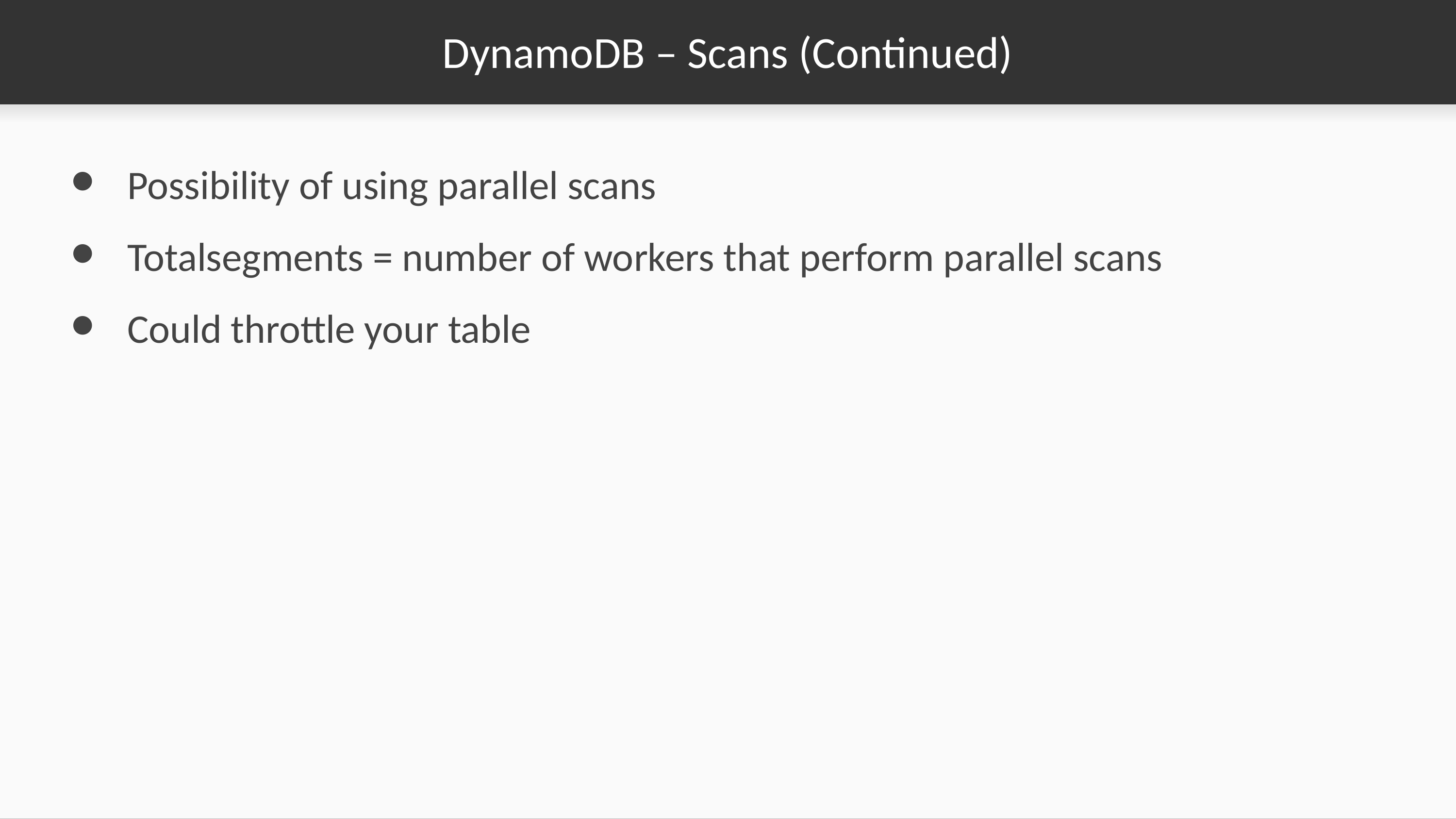

# DynamoDB – Scans (Continued)
Possibility of using parallel scans
Totalsegments = number of workers that perform parallel scans
Could throttle your table